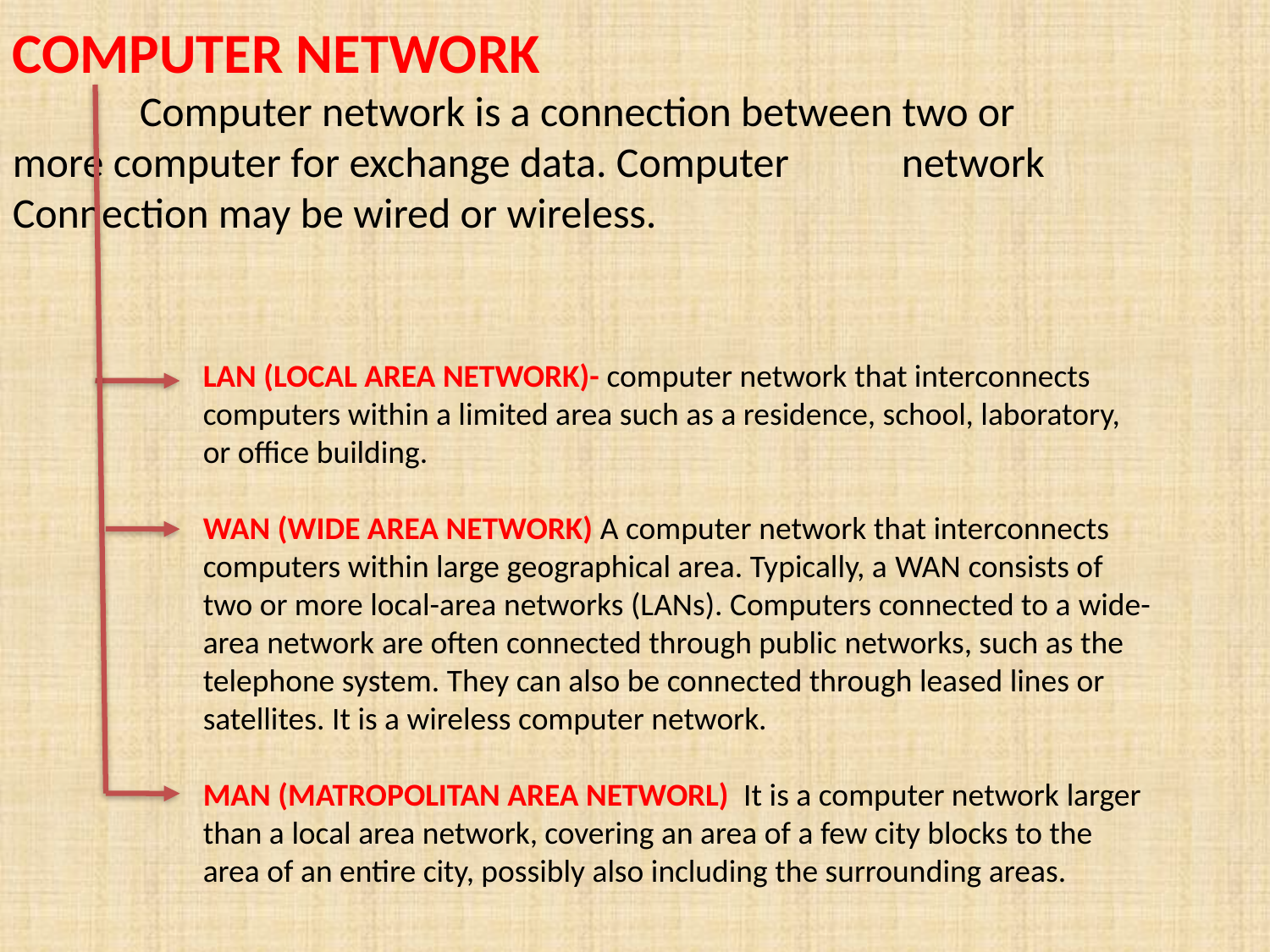

COMPUTER NETWORK
	Computer network is a connection between two or 	more computer for exchange data. Computer 	network Connection may be wired or wireless.
LAN (LOCAL AREA NETWORK)- computer network that interconnects computers within a limited area such as a residence, school, laboratory, or office building.

WAN (WIDE AREA NETWORK) A computer network that interconnects computers within large geographical area. Typically, a WAN consists of two or more local-area networks (LANs). Computers connected to a wide-area network are often connected through public networks, such as the telephone system. They can also be connected through leased lines or satellites. It is a wireless computer network.

MAN (MATROPOLITAN AREA NETWORL)  It is a computer network larger than a local area network, covering an area of a few city blocks to the area of an entire city, possibly also including the surrounding areas.